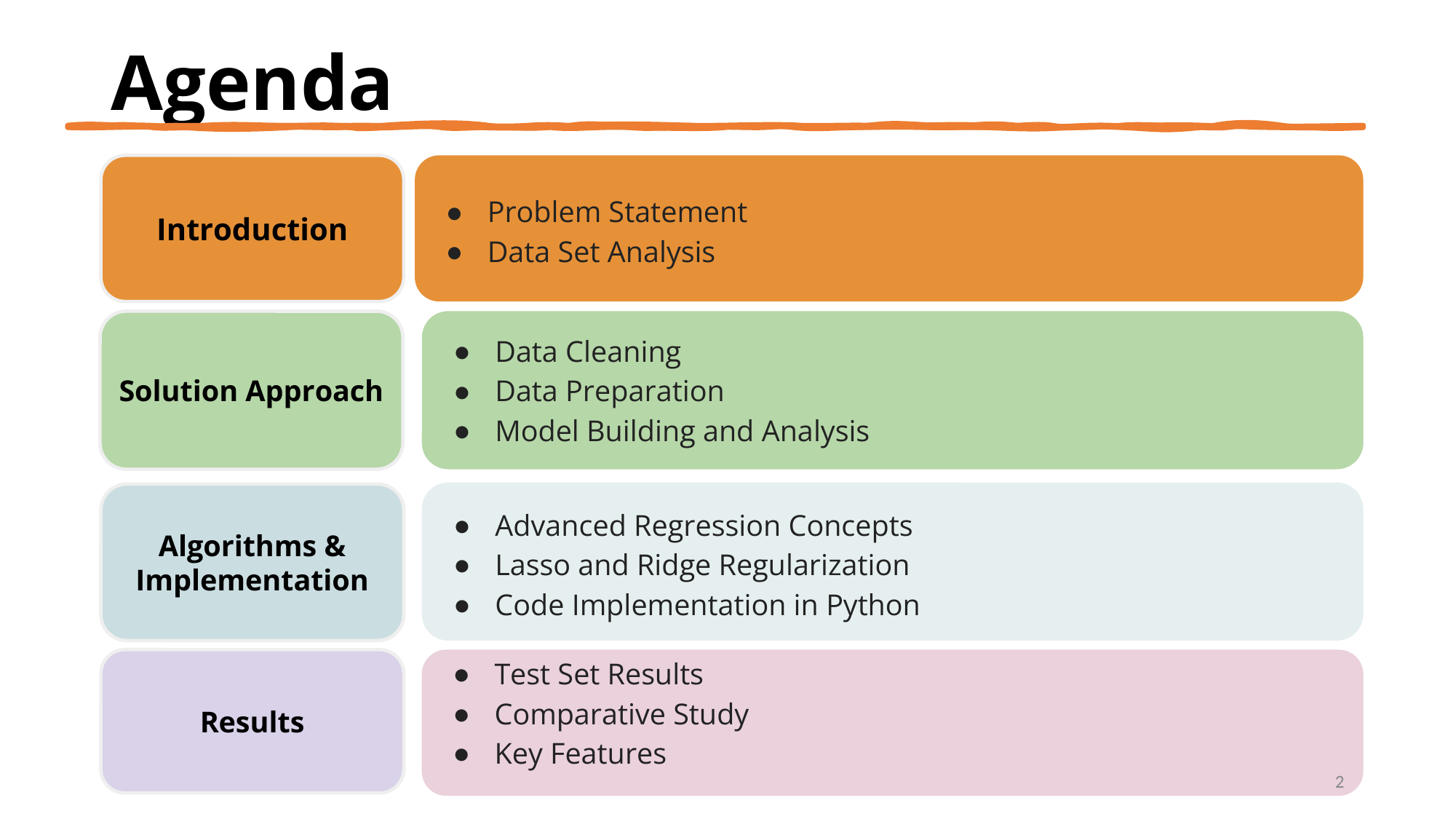

# Agenda

Introduction
Problem Statement
Data Set Analysis

Data Cleaning
Data Preparation
Model Building and Analysis

Solution Approach

Advanced Regression Concepts
Lasso and Ridge Regularization
Code Implementation in Python
Algorithms & Implementation
Results
Test Set Results
Comparative Study
Key Features

2